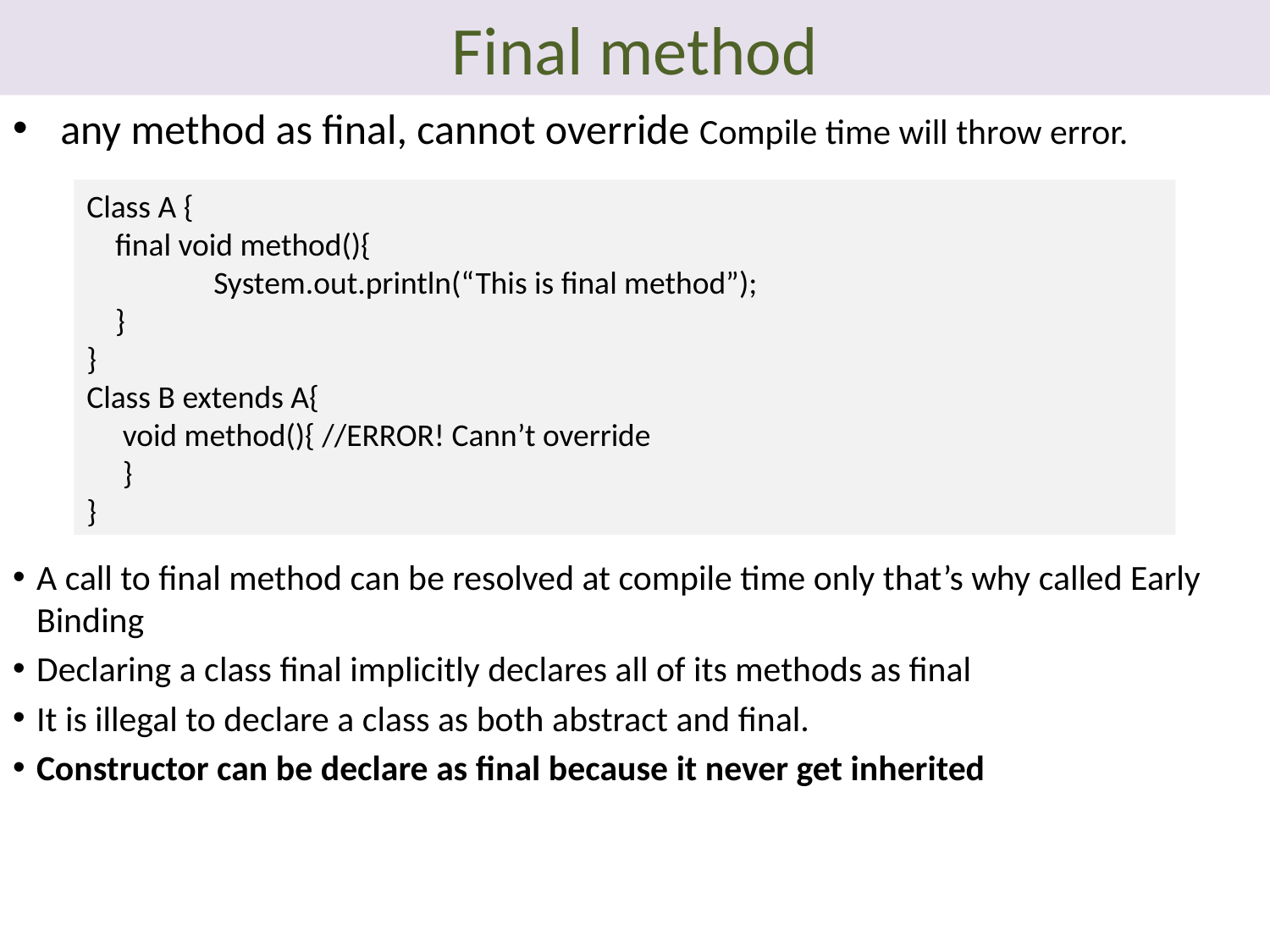

# Final method
any method as final, cannot override Compile time will throw error.

A call to final method can be resolved at compile time only that’s why called Early Binding
Declaring a class final implicitly declares all of its methods as final
It is illegal to declare a class as both abstract and final.
Constructor can be declare as final because it never get inherited

Class A {
    final void method(){
	System.out.println(“This is final method”);
    }
}
Class B extends A{
     void method(){ //ERROR! Cann’t override
     }
}